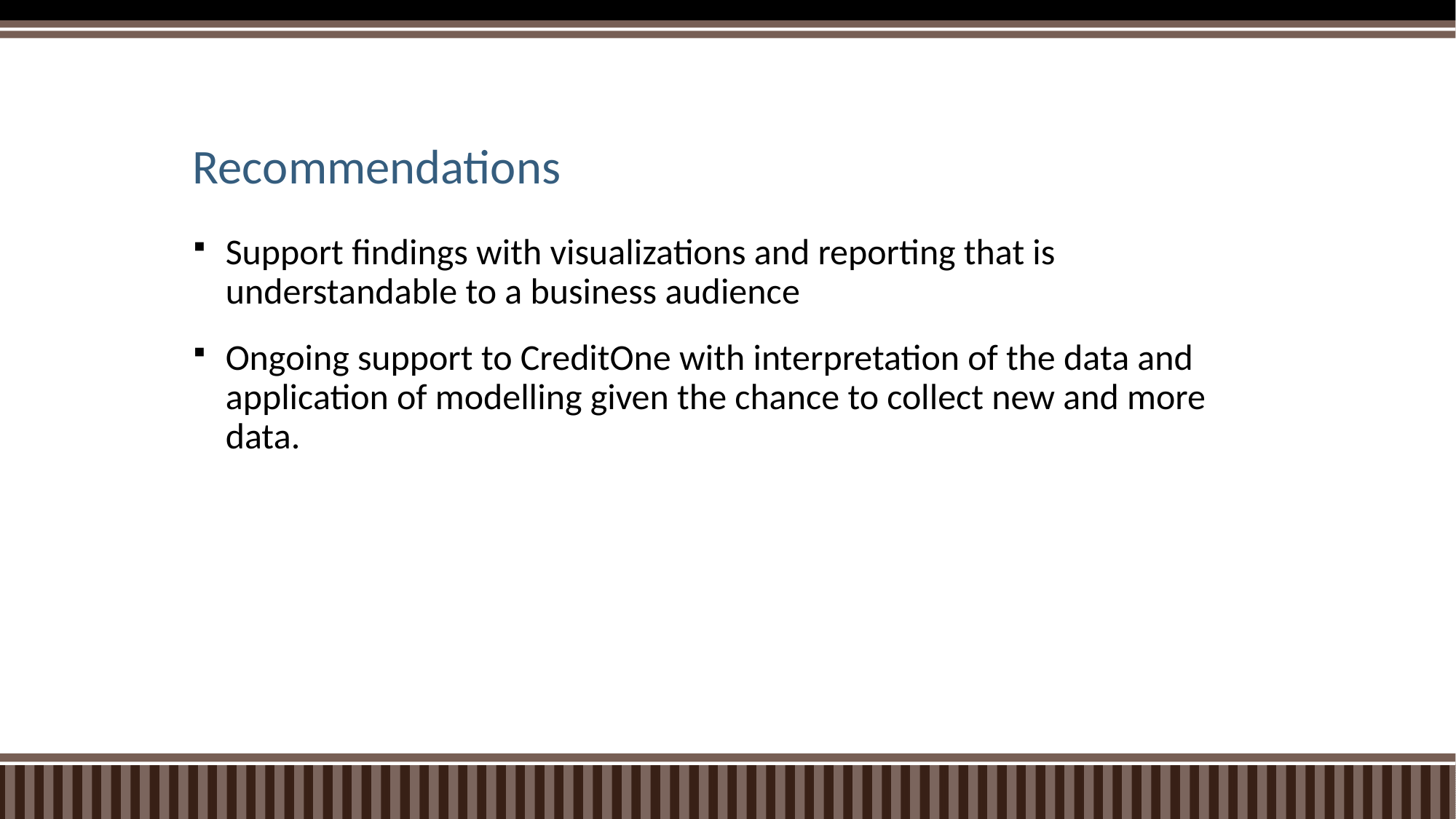

# Recommendations
Support findings with visualizations and reporting that is understandable to a business audience
Ongoing support to CreditOne with interpretation of the data and application of modelling given the chance to collect new and more data.